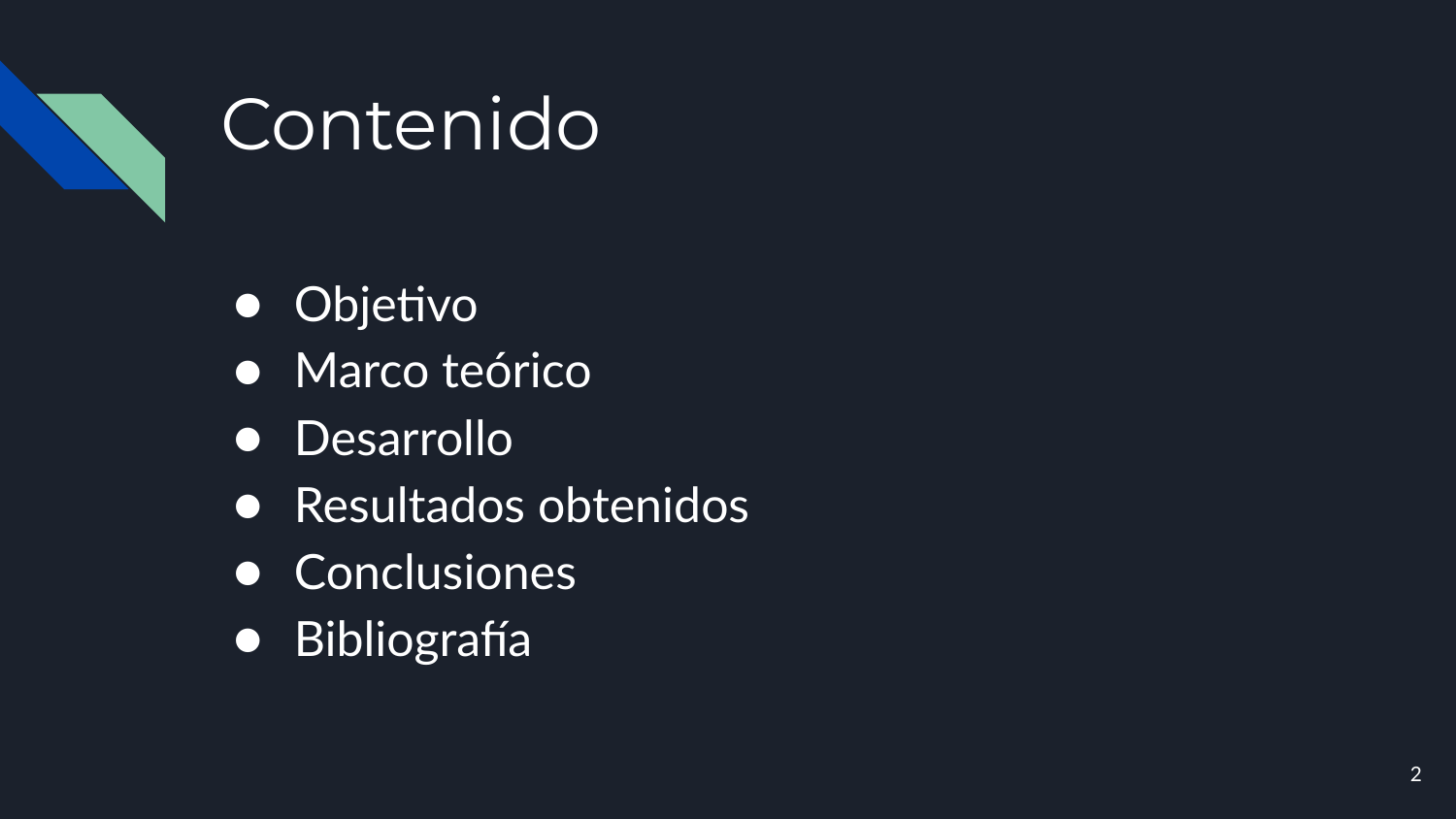

# Contenido
Objetivo
Marco teórico
Desarrollo
Resultados obtenidos
Conclusiones
Bibliografía
2